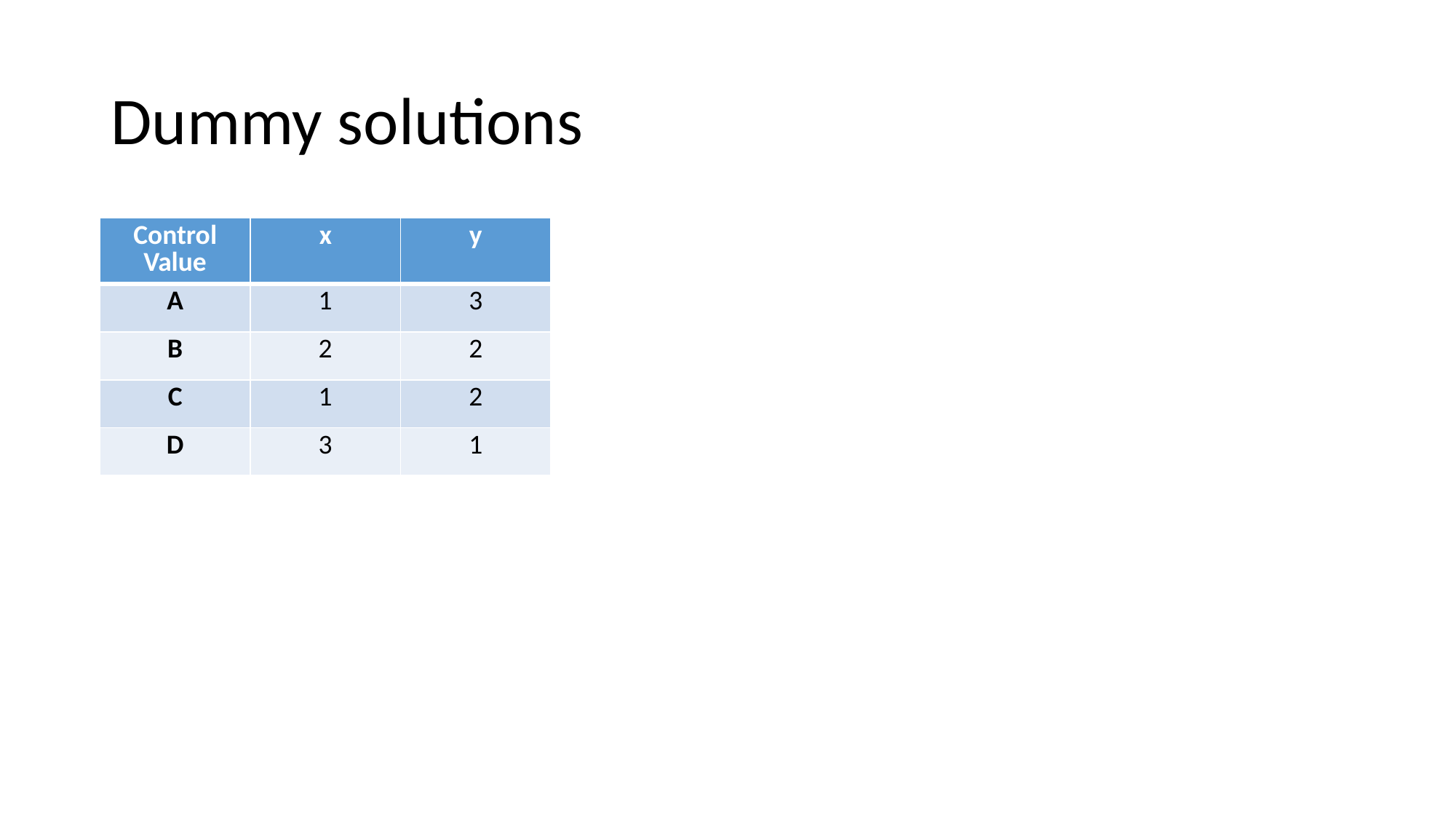

# Dummy solutions
| Control Value | x | y |
| --- | --- | --- |
| A | 1 | 3 |
| B | 2 | 2 |
| C | 1 | 2 |
| D | 3 | 1 |